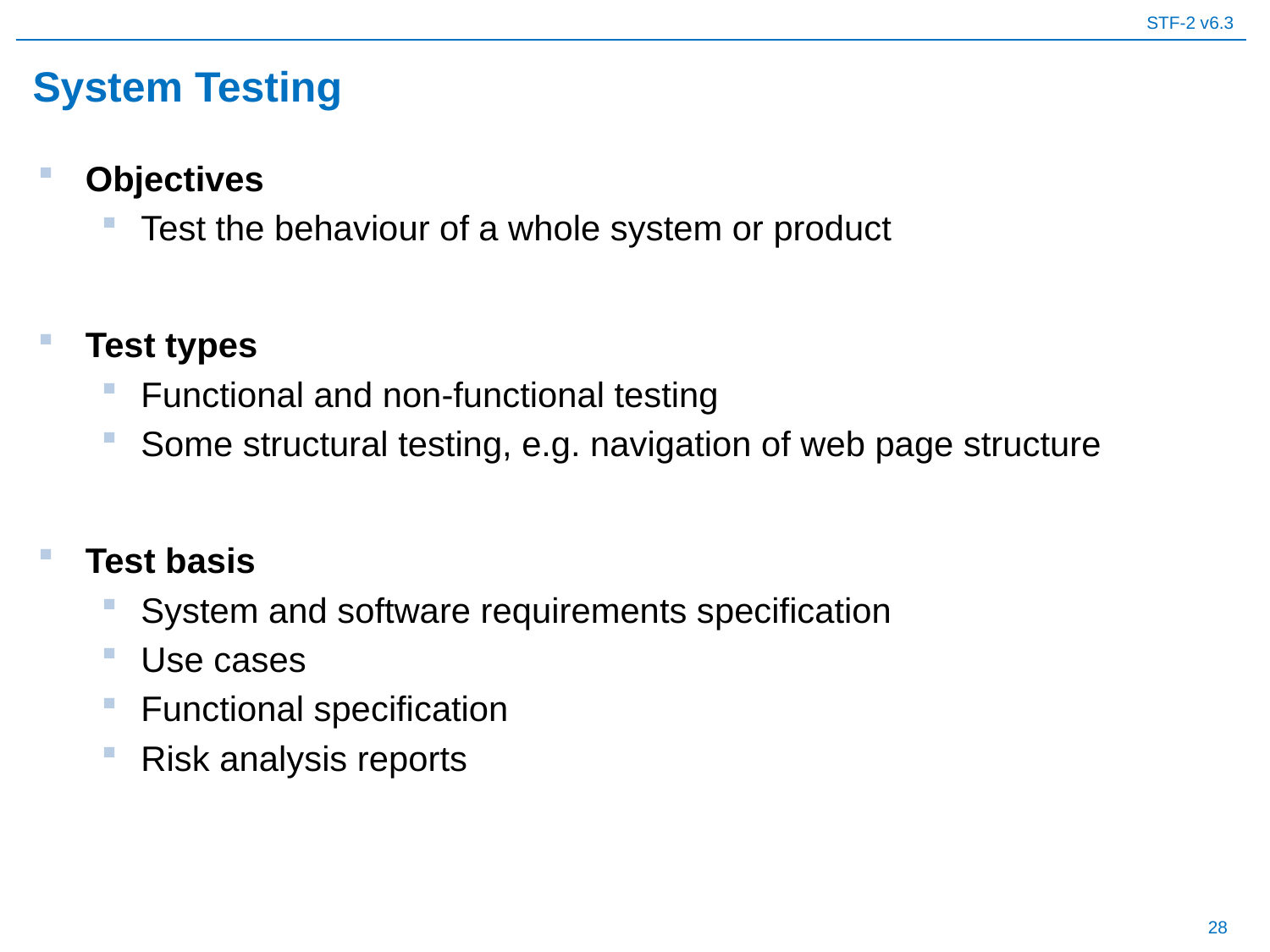

# System Testing
Objectives
Test the behaviour of a whole system or product

Test types
Functional and non-functional testing
Some structural testing, e.g. navigation of web page structure

Test basis
System and software requirements specification
Use cases
Functional specification
Risk analysis reports